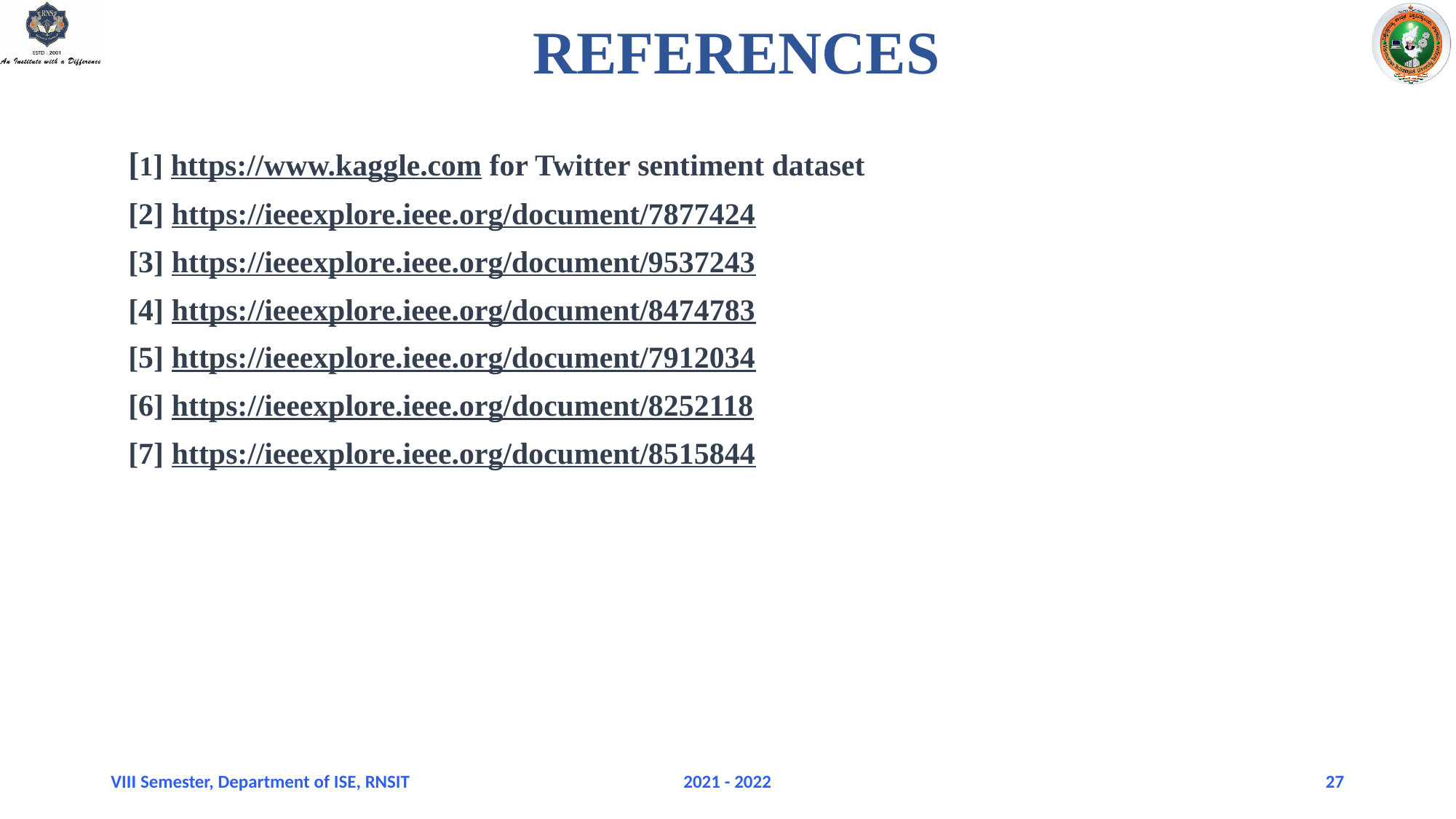

REFERENCES

[1] https://www.kaggle.com for Twitter sentiment dataset
[2] https://ieeexplore.ieee.org/document/7877424
[3] https://ieeexplore.ieee.org/document/9537243
[4] https://ieeexplore.ieee.org/document/8474783
[5] https://ieeexplore.ieee.org/document/7912034
[6] https://ieeexplore.ieee.org/document/8252118
[7] https://ieeexplore.ieee.org/document/8515844

VIII Semester, Department of ISE, RNSIT
2021 - 2022
27